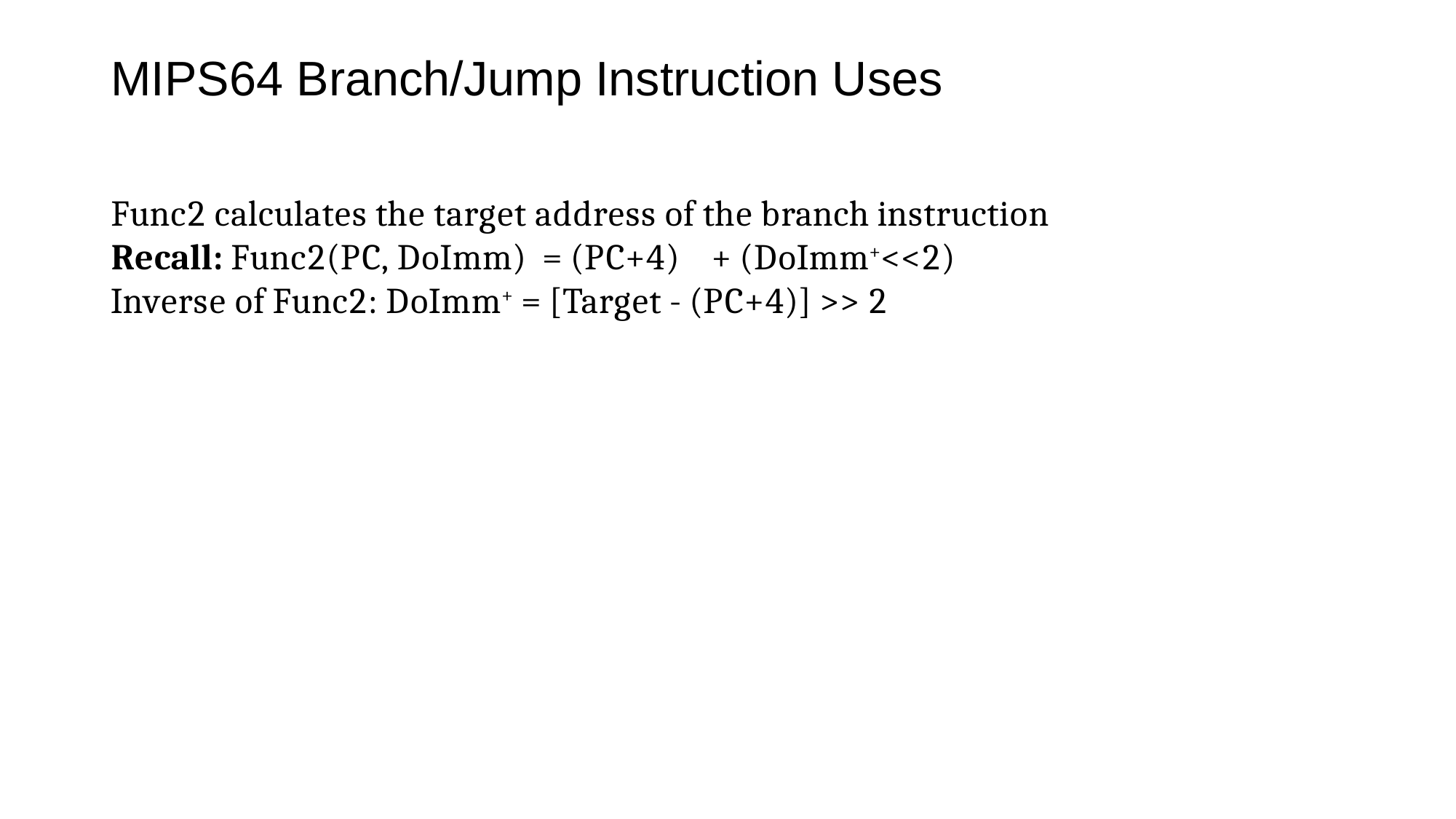

# MIPS64 Branch/Jump Instruction Uses
Func2 calculates the target address of the branch instruction
Recall: Func2(PC, DoImm)  = (PC+4)    + (DoImm+<<2)
Inverse of Func2: DoImm+ = [Target - (PC+4)] >> 2